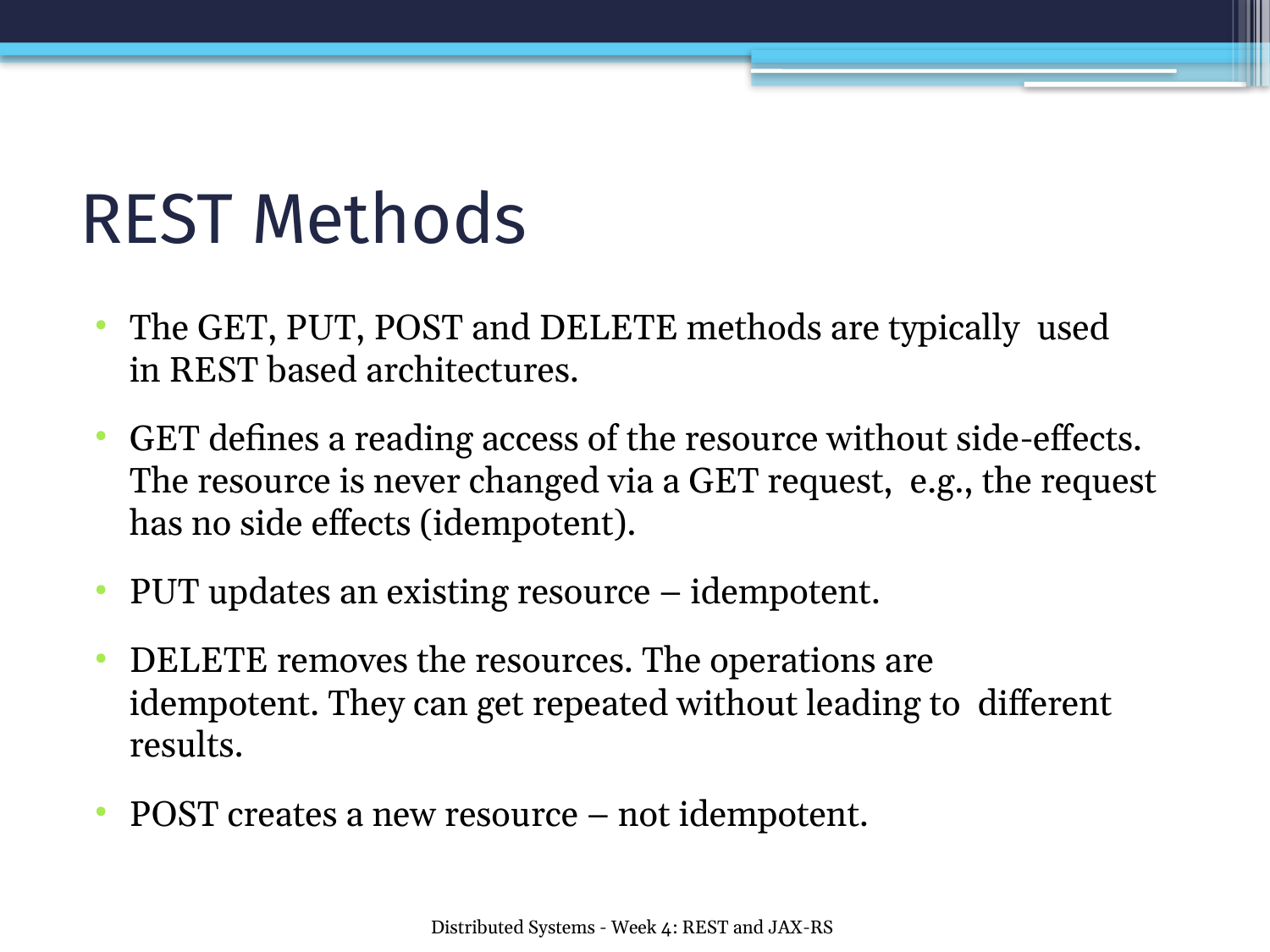

# REST Methods
The GET, PUT, POST and DELETE methods are typically  used in REST based architectures.
GET defines a reading access of the resource without side-effects. The resource is never changed via a GET request,  e.g., the request has no side effects (idempotent).
PUT updates an existing resource – idempotent.
DELETE removes the resources. The operations are  idempotent. They can get repeated without leading to  different results.
POST creates a new resource – not idempotent.
Distributed Systems - Week 4: REST and JAX-RS